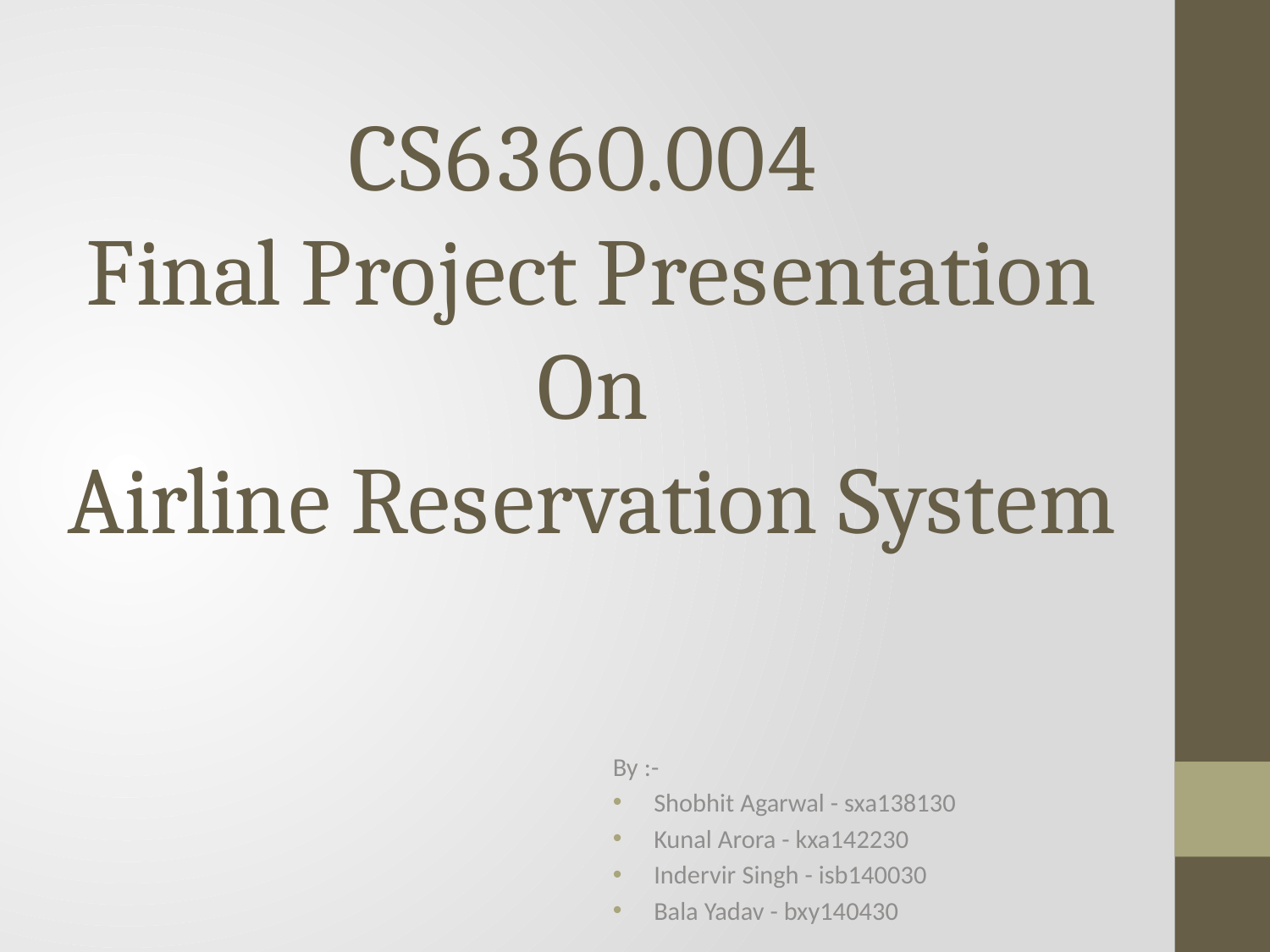

# CS6360.004 Final Project Presentation On Airline Reservation System

By :-
Shobhit Agarwal - sxa138130
Kunal Arora - kxa142230
Indervir Singh - isb140030
Bala Yadav - bxy140430